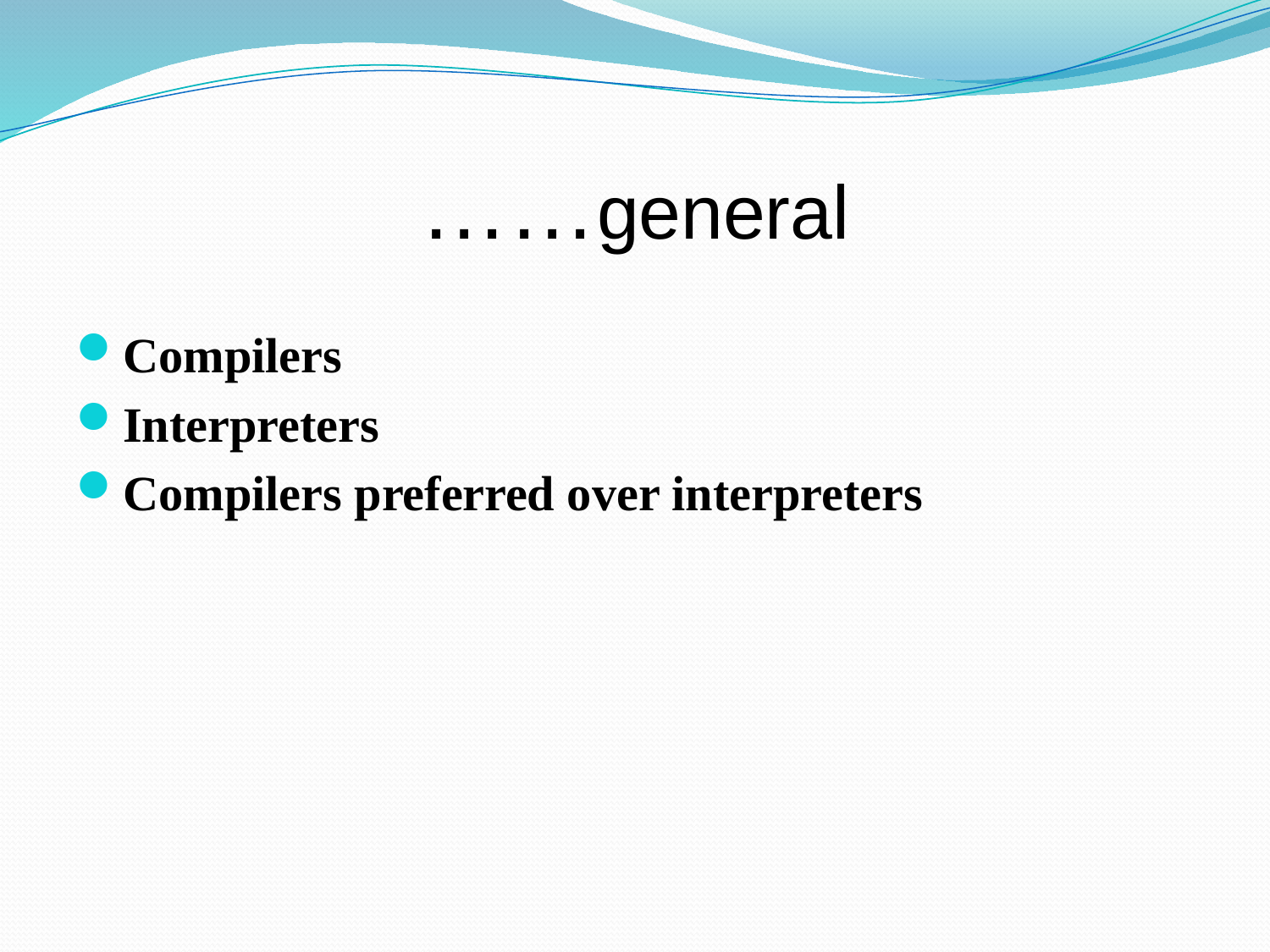

# ……general
Compilers
Interpreters
Compilers preferred over interpreters